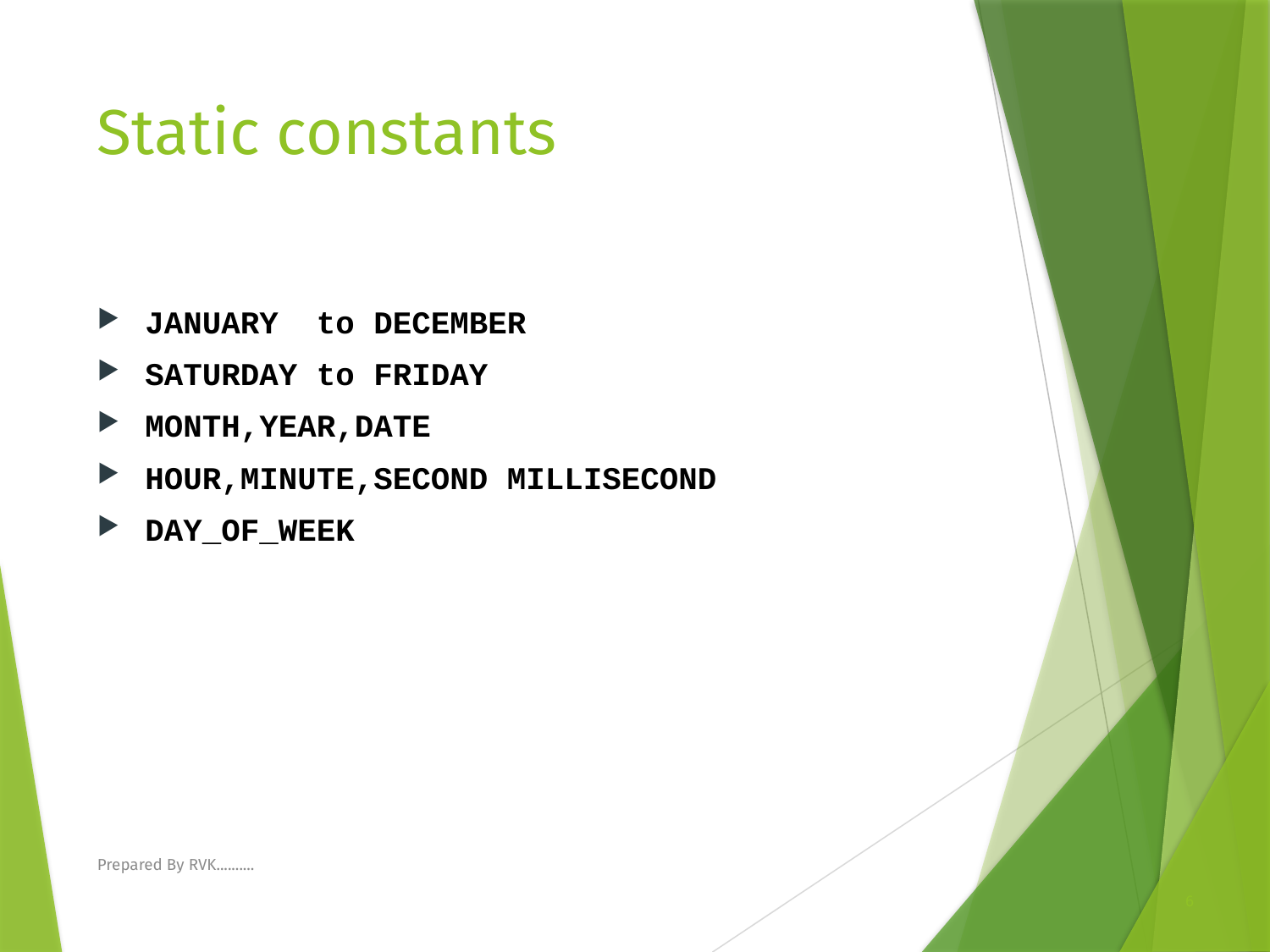

# Static constants
JANUARY  to DECEMBER
SATURDAY to FRIDAY
MONTH,YEAR,DATE
HOUR,MINUTE,SECOND MILLISECOND
DAY_OF_WEEK

Prepared By RVK..........
6